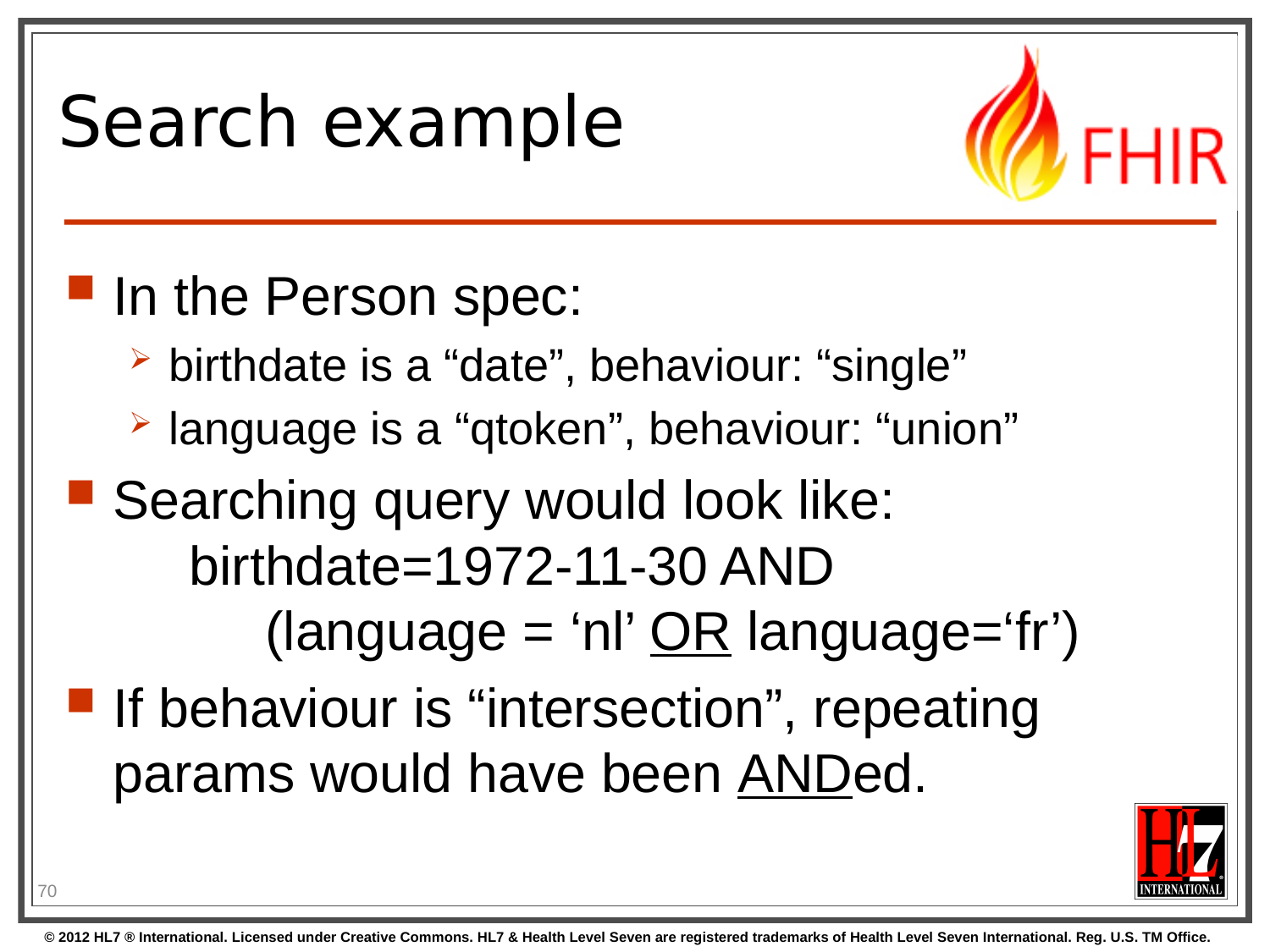

# Search example
In the Person spec:
birthdate is a “date”, behaviour: “single”
language is a “qtoken”, behaviour: “union”
Searching query would look like:
     birthdate=1972-11-30 AND
          (language = ‘nl’ OR language=‘fr’)
If behaviour is “intersection”, repeating params would have been ANDed.
70